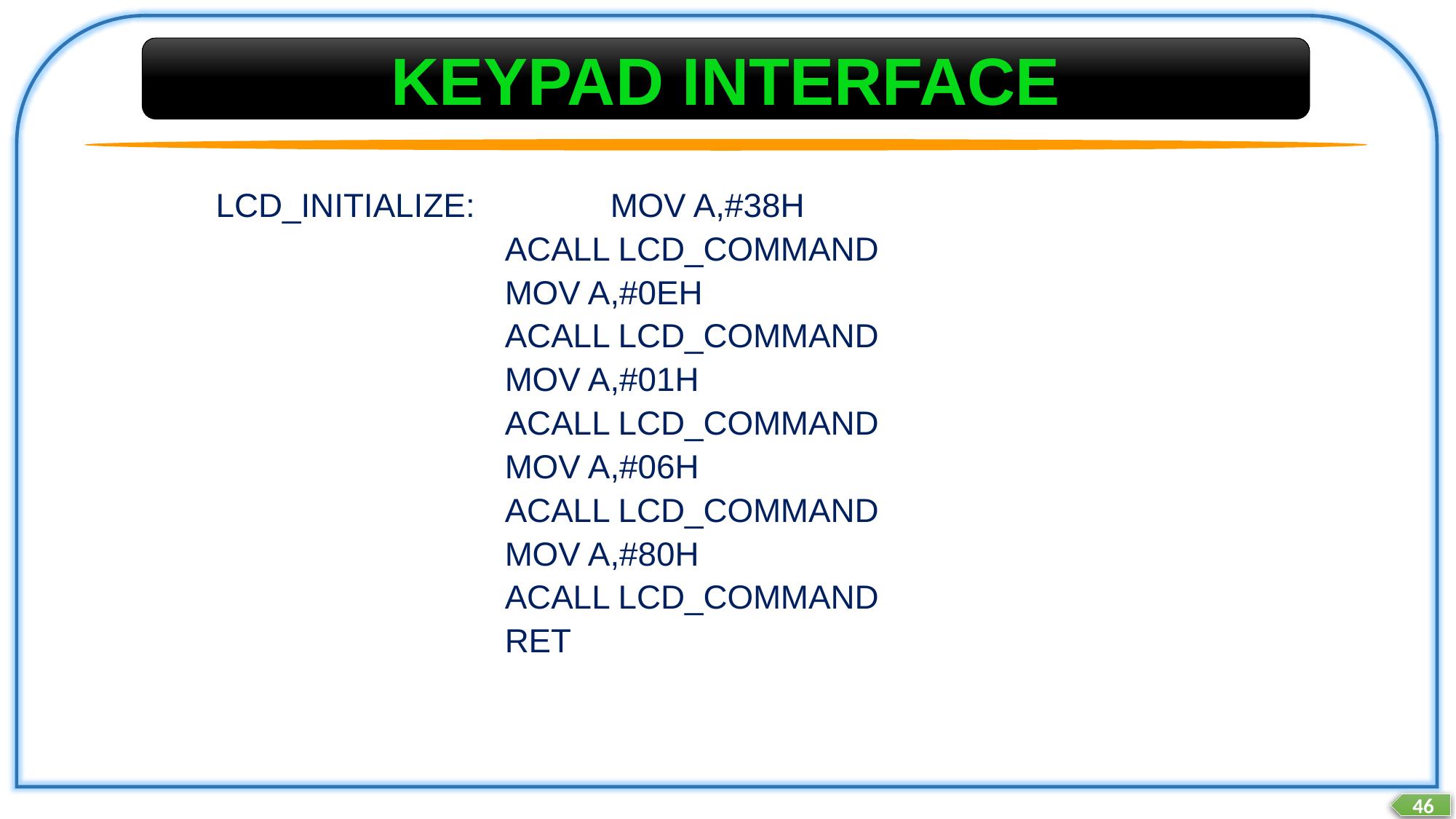

KEYPAD INTERFACE

LCD_INITIALIZE:		MOV A,#38H
ACALL LCD_COMMAND
MOV A,#0EH
ACALL LCD_COMMAND
MOV A,#01H
ACALL LCD_COMMAND
MOV A,#06H
ACALL LCD_COMMAND
MOV A,#80H
ACALL LCD_COMMAND
RET
46